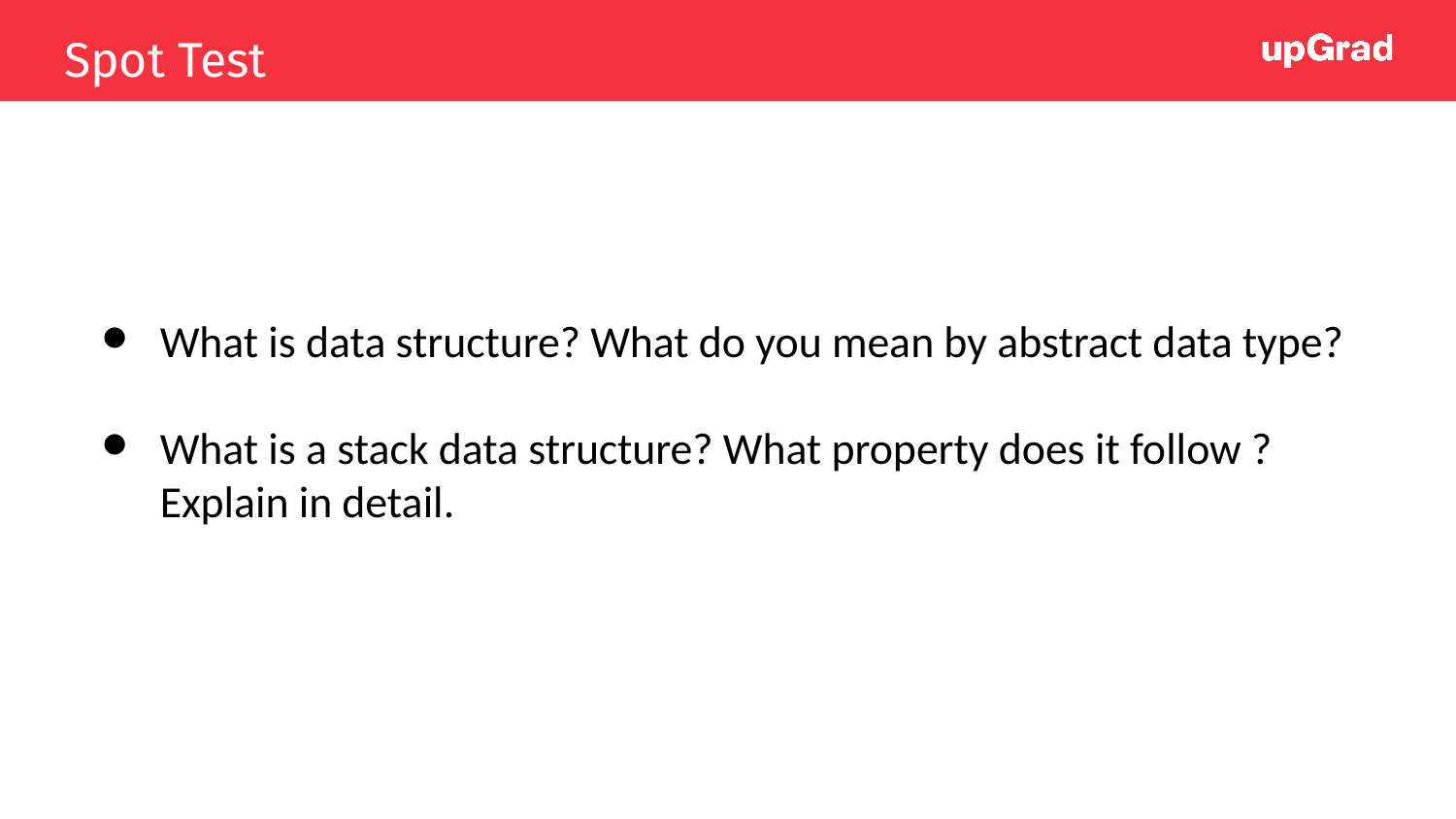

# Spot Test

What is data structure? What do you mean by abstract data type?

What is a stack data structure? What property does it follow ? Explain in detail.